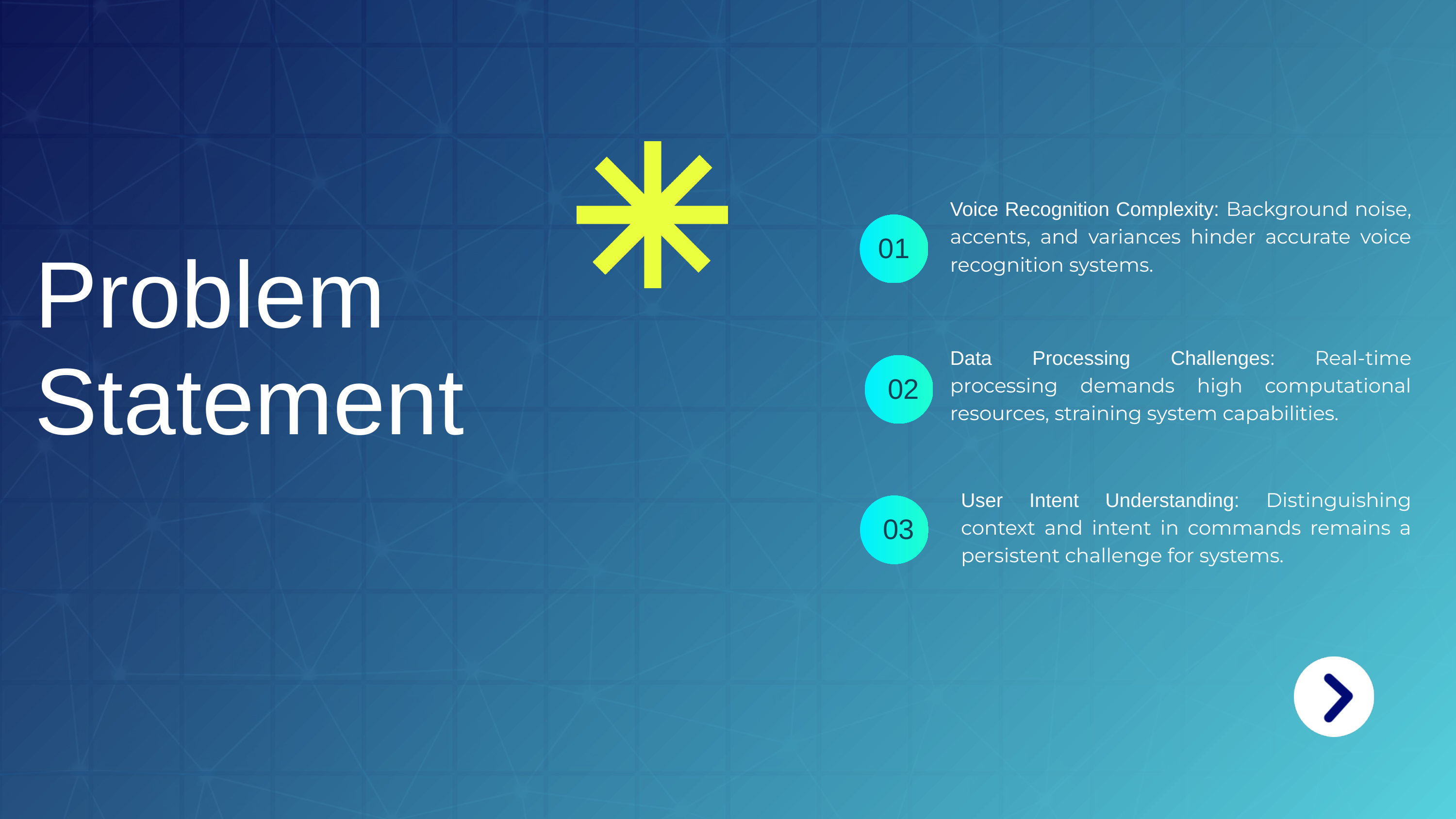

Voice Recognition Complexity: Background noise, accents, and variances hinder accurate voice recognition systems.

01
Problem Statement
Data Processing Challenges: Real-time processing demands high computational resources, straining system capabilities.

02
User Intent Understanding: Distinguishing context and intent in commands remains a persistent challenge for systems.

03